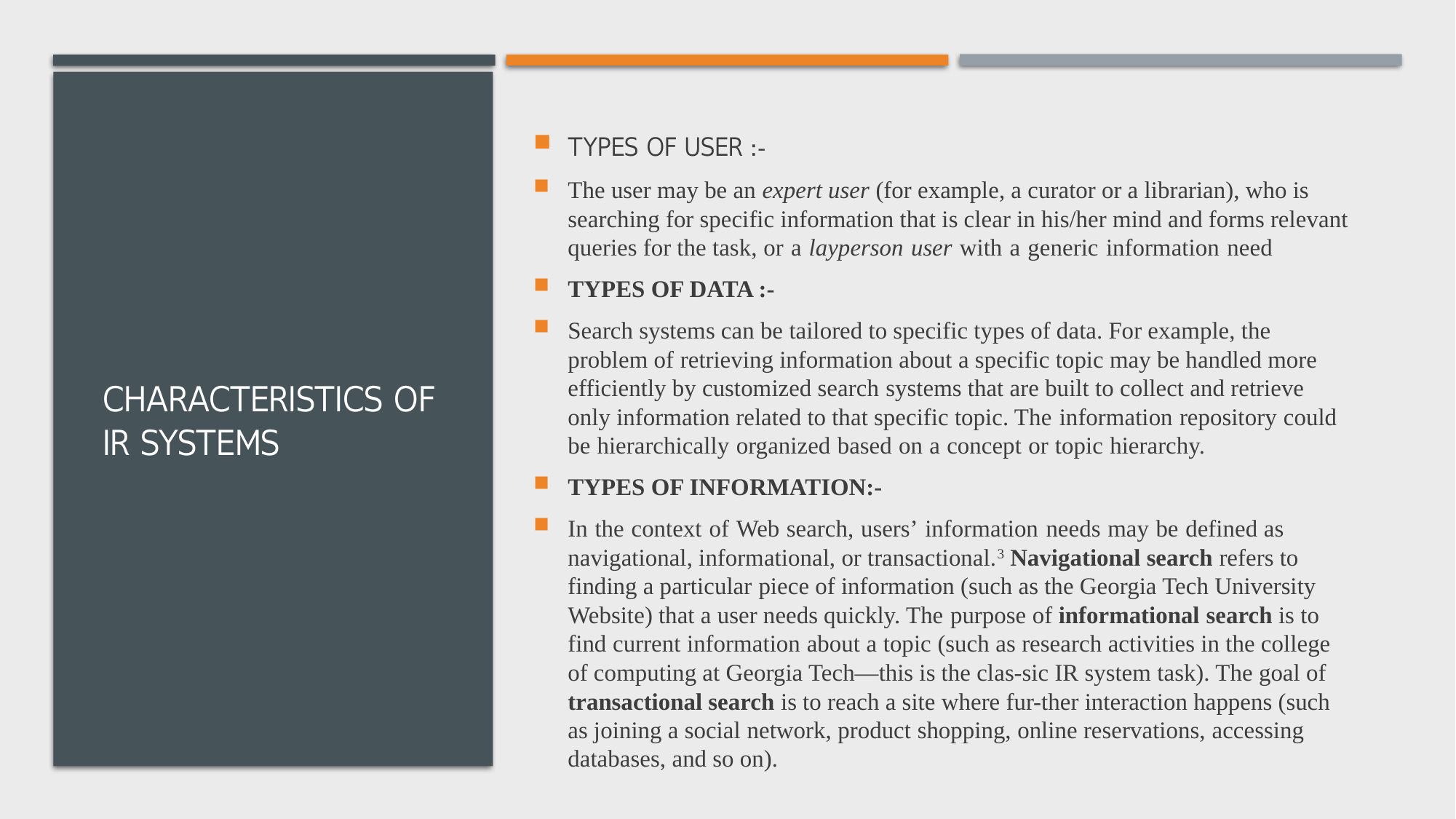

TYPES OF USER :-
The user may be an expert user (for example, a curator or a librarian), who is searching for specific information that is clear in his/her mind and forms relevant queries for the task, or a layperson user with a generic information need
TYPES OF DATA :-
Search systems can be tailored to specific types of data. For example, the problem of retrieving information about a specific topic may be handled more efficiently by customized search systems that are built to collect and retrieve only information related to that specific topic. The information repository could be hierarchically organized based on a concept or topic hierarchy.
TYPES OF INFORMATION:-
In the context of Web search, users’ information needs may be defined as navigational, informational, or transactional.3 Navigational search refers to finding a particular piece of information (such as the Georgia Tech University Website) that a user needs quickly. The purpose of informational search is to find current information about a topic (such as research activities in the college of computing at Georgia Tech—this is the clas-sic IR system task). The goal of transactional search is to reach a site where fur-ther interaction happens (such as joining a social network, product shopping, online reservations, accessing databases, and so on).

# CHARACTERISTICS OF IR SYSTEMS